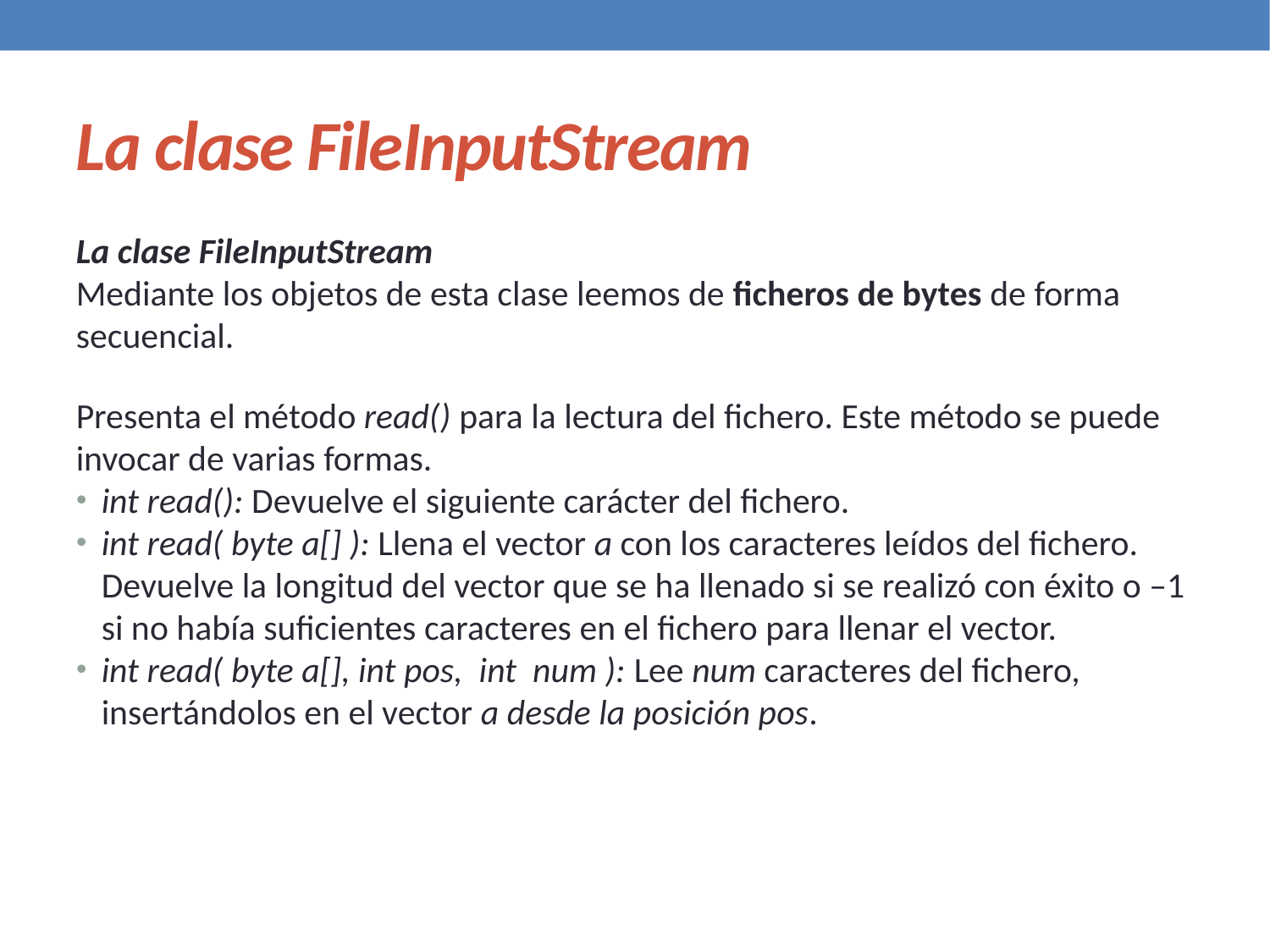

La clase FileInputStream
La clase FileInputStream
Mediante los objetos de esta clase leemos de ficheros de bytes de forma secuencial.

Presenta el método read() para la lectura del fichero. Este método se puede invocar de varias formas.
int read(): Devuelve el siguiente carácter del fichero.
int read( byte a[] ): Llena el vector a con los caracteres leídos del fichero. Devuelve la longitud del vector que se ha llenado si se realizó con éxito o –1 si no había suficientes caracteres en el fichero para llenar el vector.
int read( byte a[], int pos,  int  num ): Lee num caracteres del fichero, insertándolos en el vector a desde la posición pos.